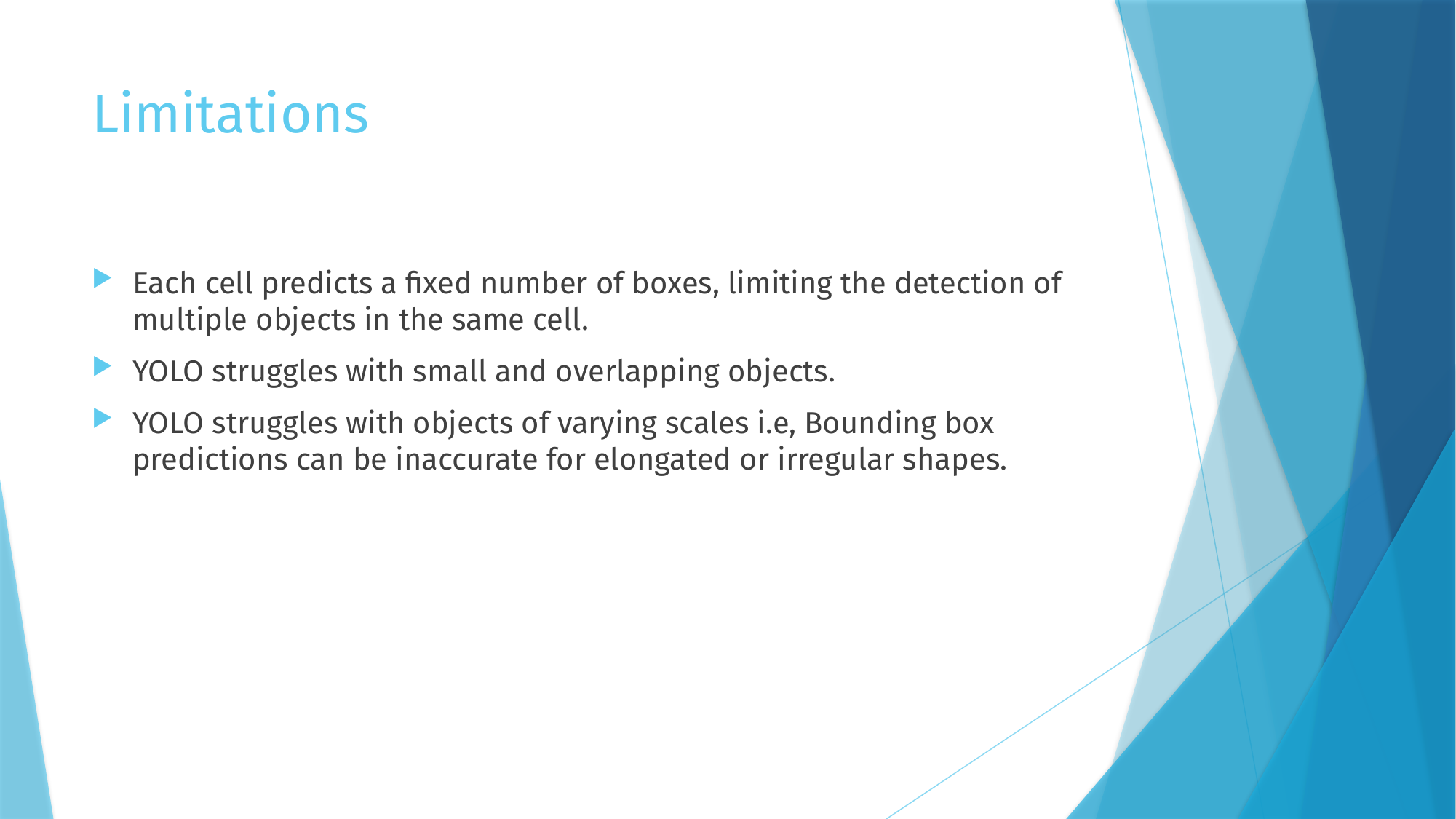

# Limitations
Each cell predicts a fixed number of boxes, limiting the detection of multiple objects in the same cell.
YOLO struggles with small and overlapping objects.
YOLO struggles with objects of varying scales i.e, Bounding box predictions can be inaccurate for elongated or irregular shapes.